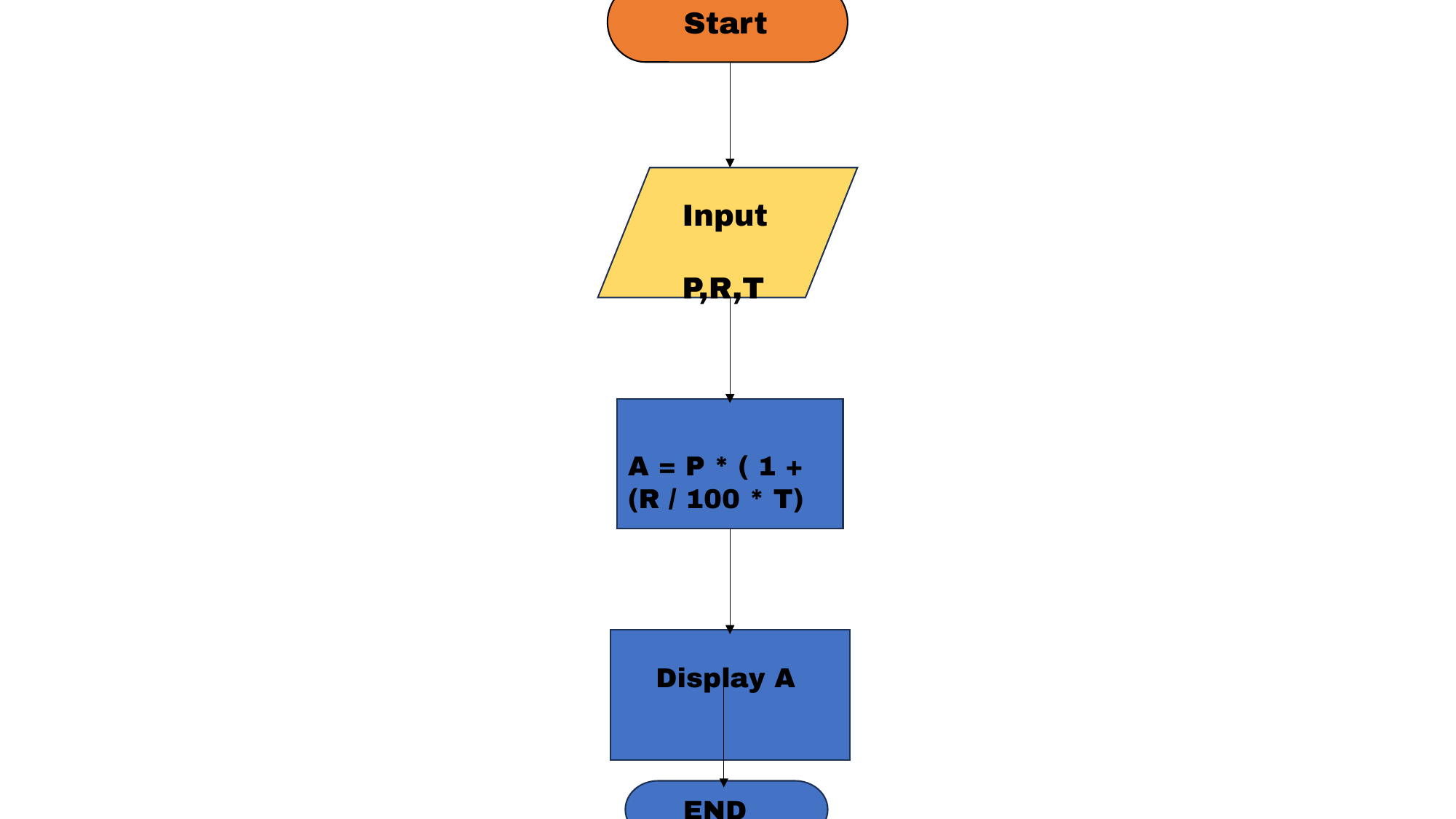

Start

Input  P,R,T

A = P * ( 1 +(R / 100 * T)

Display A

END